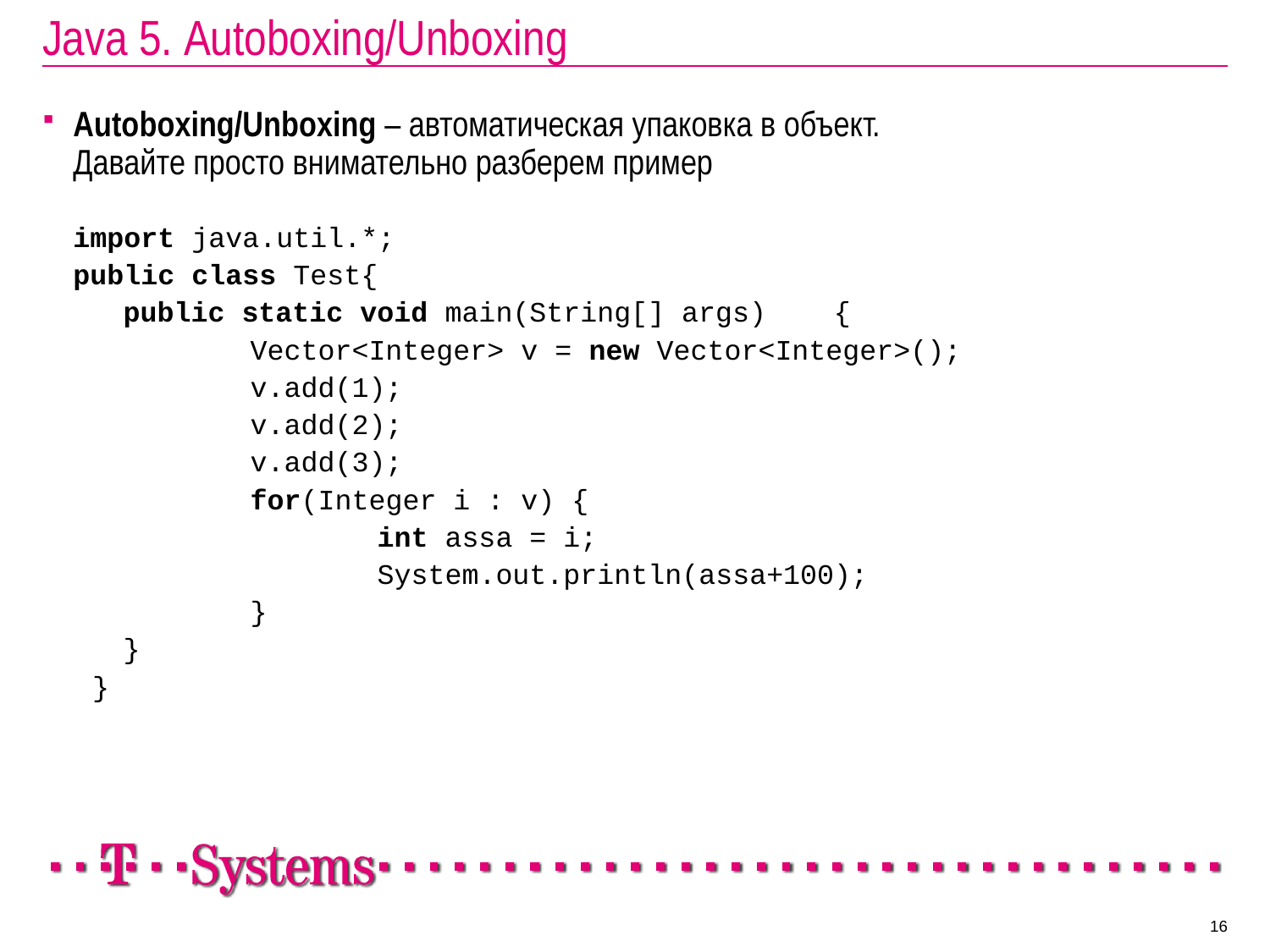

# Java 5. Autoboxing/Unboxing
Autoboxing/Unboxing – автоматическая упаковка в объект.
Давайте просто внимательно разберем пример
	import java.util.*;
	public class Test{
	public static void main(String[] args)    {
		Vector<Integer> v = new Vector<Integer>();
		v.add(1);
		v.add(2);
		v.add(3);
		for(Integer i : v) {
			int assa = i;
			System.out.println(assa+100);
		}
	}
}

16